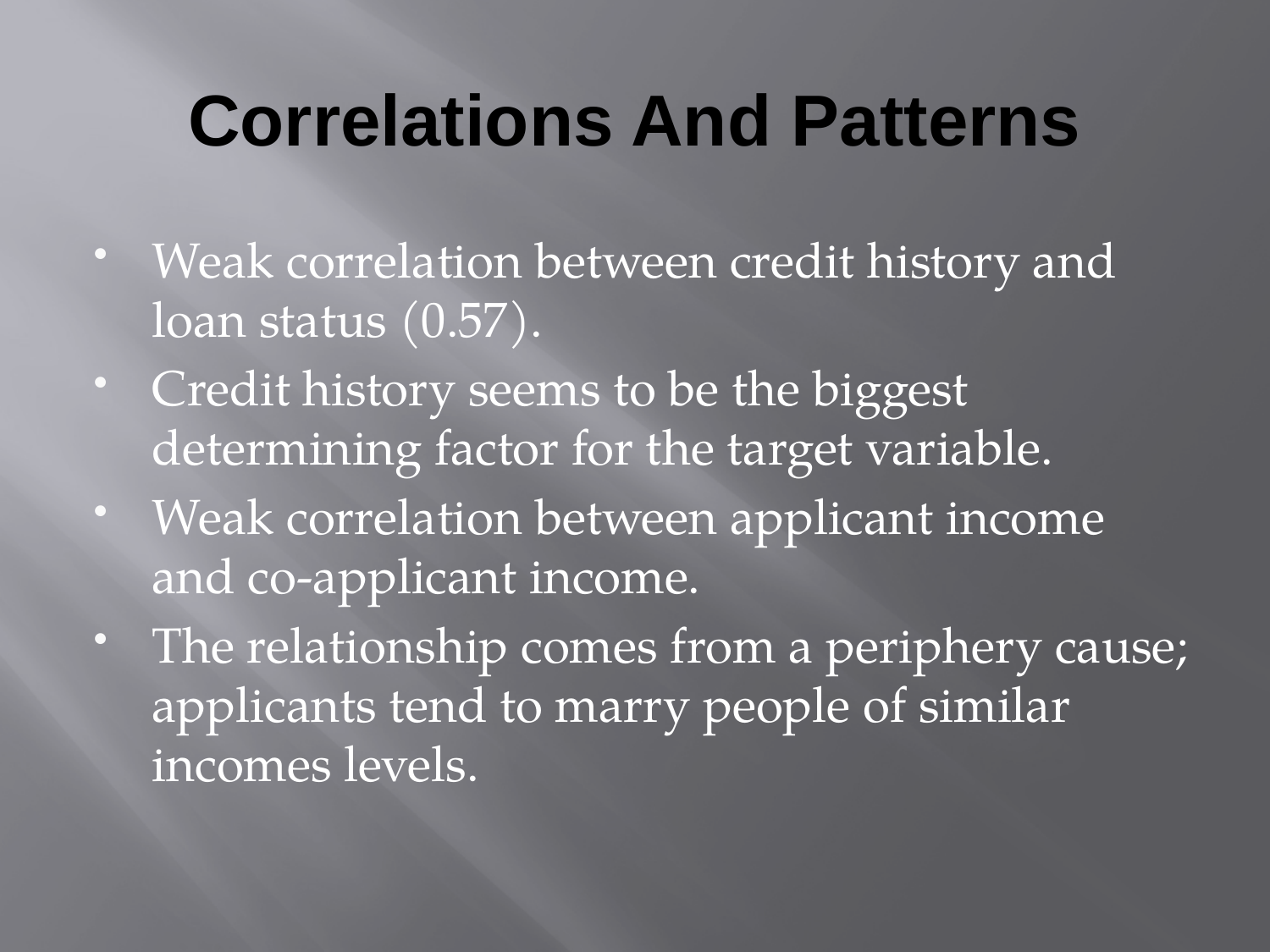

# Correlations And Patterns
Weak correlation between credit history and loan status (0.57).
Credit history seems to be the biggest determining factor for the target variable.
Weak correlation between applicant income and co-applicant income.
The relationship comes from a periphery cause; applicants tend to marry people of similar incomes levels.